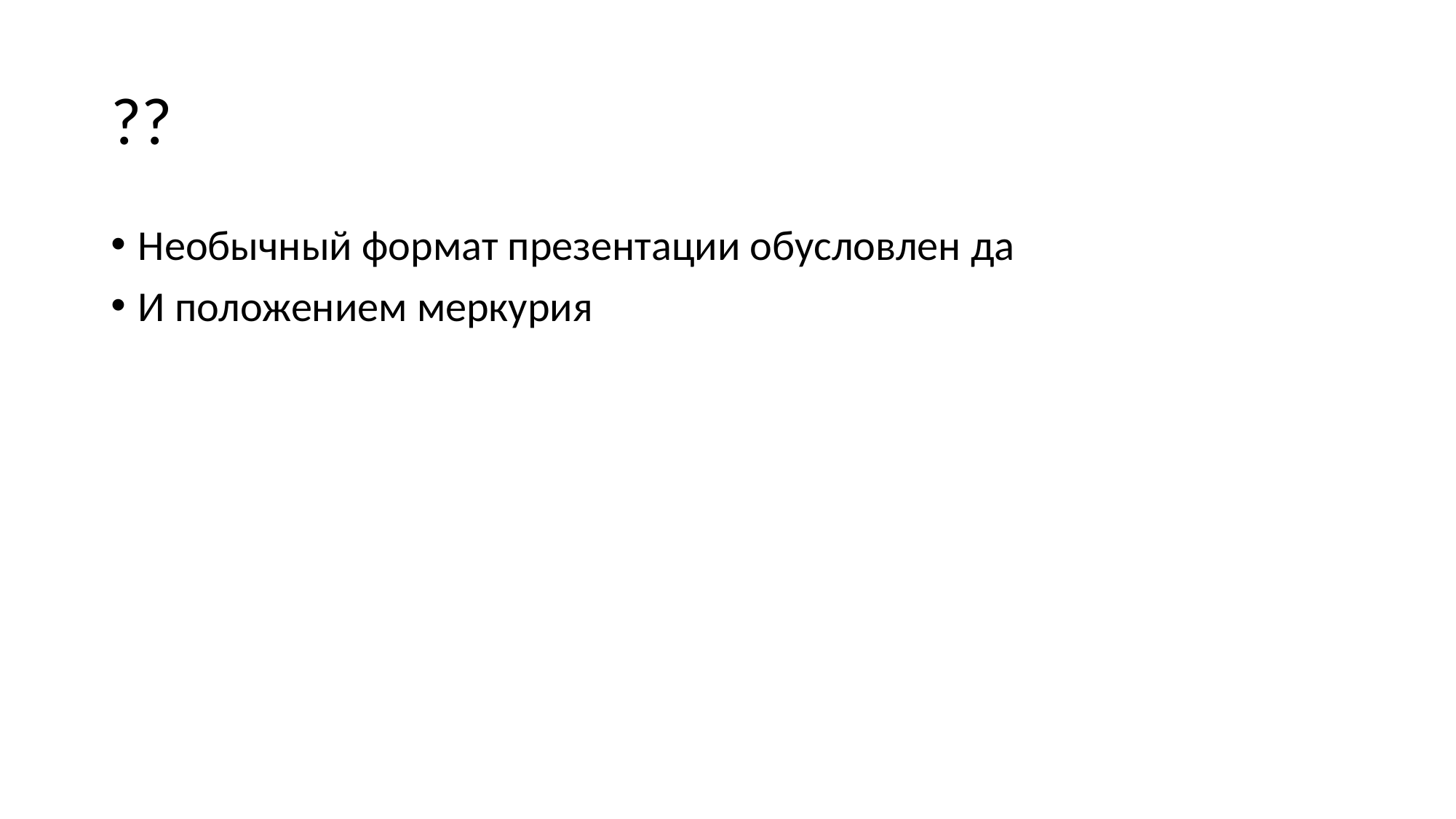

# ??
Необычный формат презентации обусловлен да
И положением меркурия